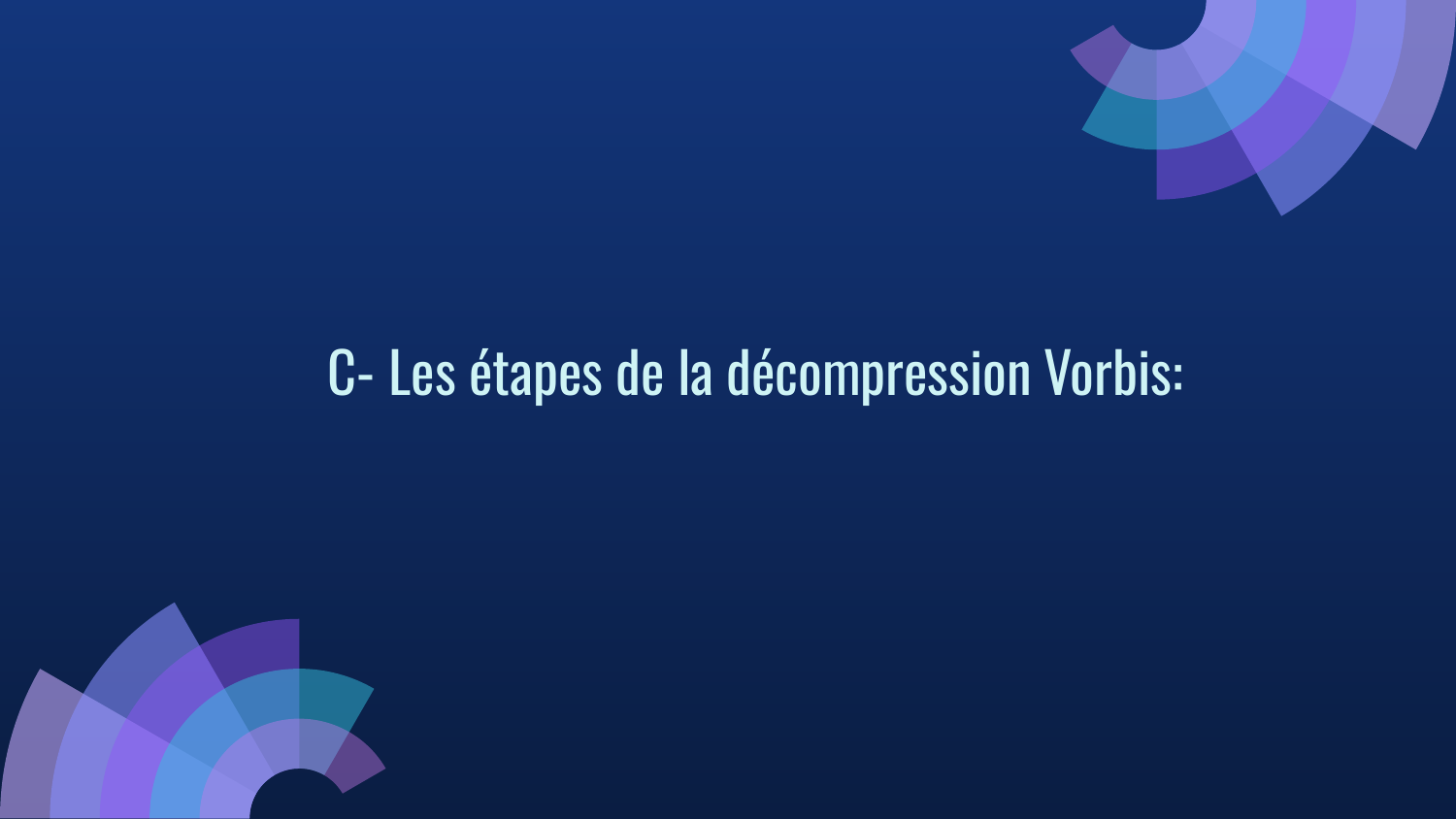

# C- Les étapes de la décompression Vorbis: